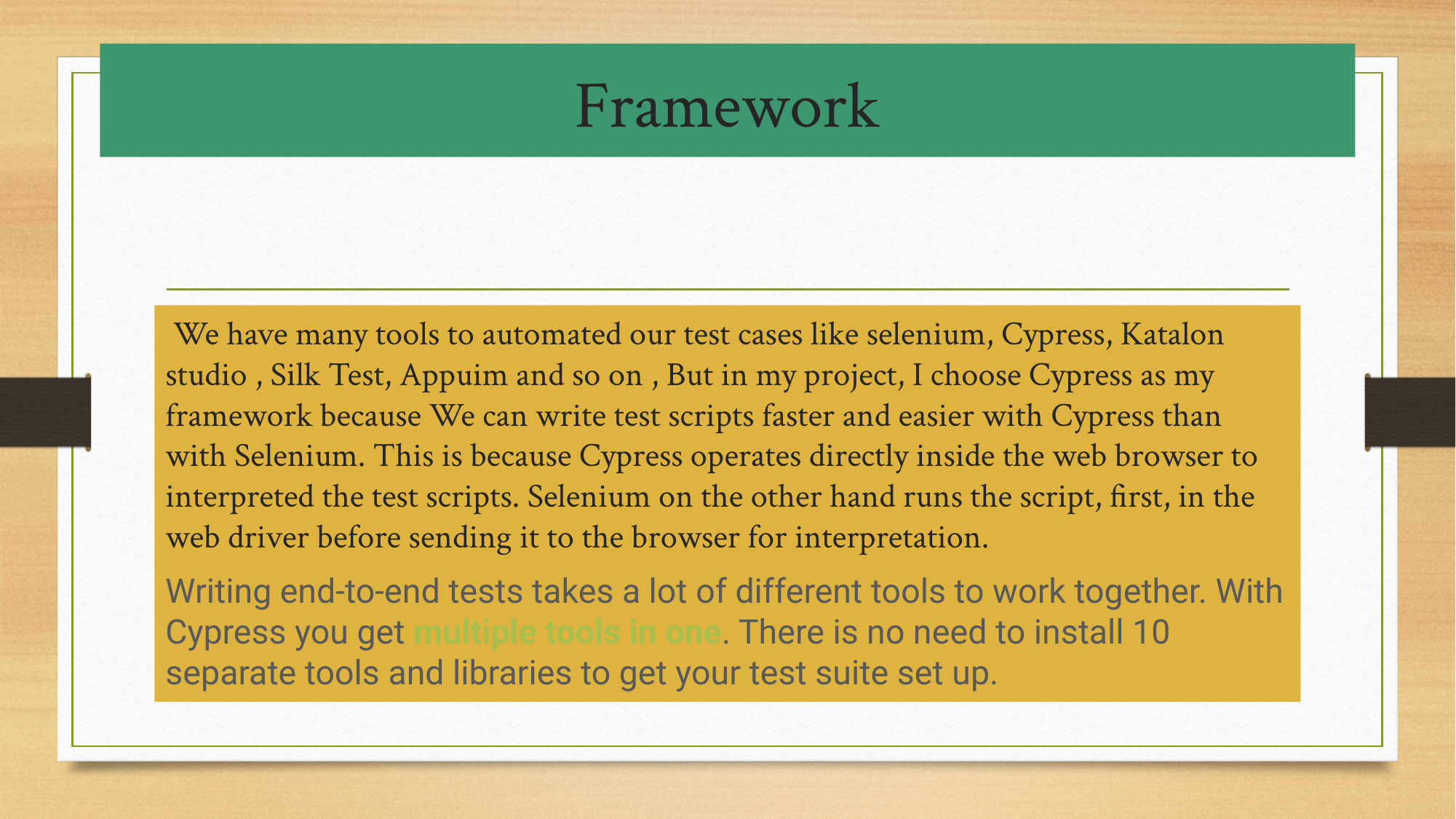

# Framework
 We have many tools to automated our test cases like selenium, Cypress, Katalon studio , Silk Test, Appuim and so on , But in my project, I choose Cypress as my framework because We can write test scripts faster and easier with Cypress than with Selenium. This is because Cypress operates directly inside the web browser to interpreted the test scripts. Selenium on the other hand runs the script, first, in the web driver before sending it to the browser for interpretation.
Writing end-to-end tests takes a lot of different tools to work together. With Cypress you get multiple tools in one. There is no need to install 10 separate tools and libraries to get your test suite set up.